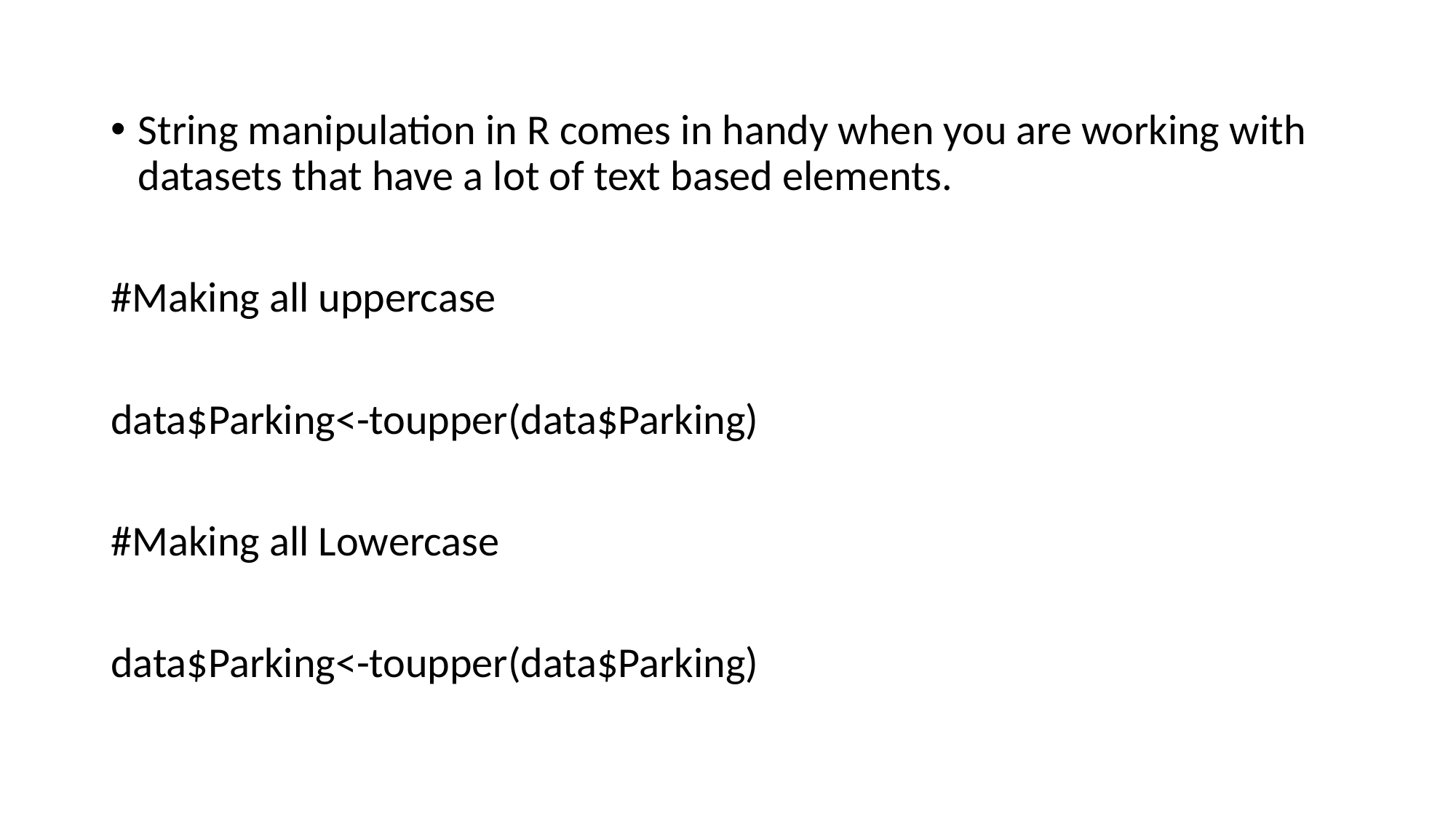

String manipulation in R comes in handy when you are working with datasets that have a lot of text based elements.

#Making all uppercase

data$Parking<-toupper(data$Parking)

#Making all Lowercase

data$Parking<-toupper(data$Parking)